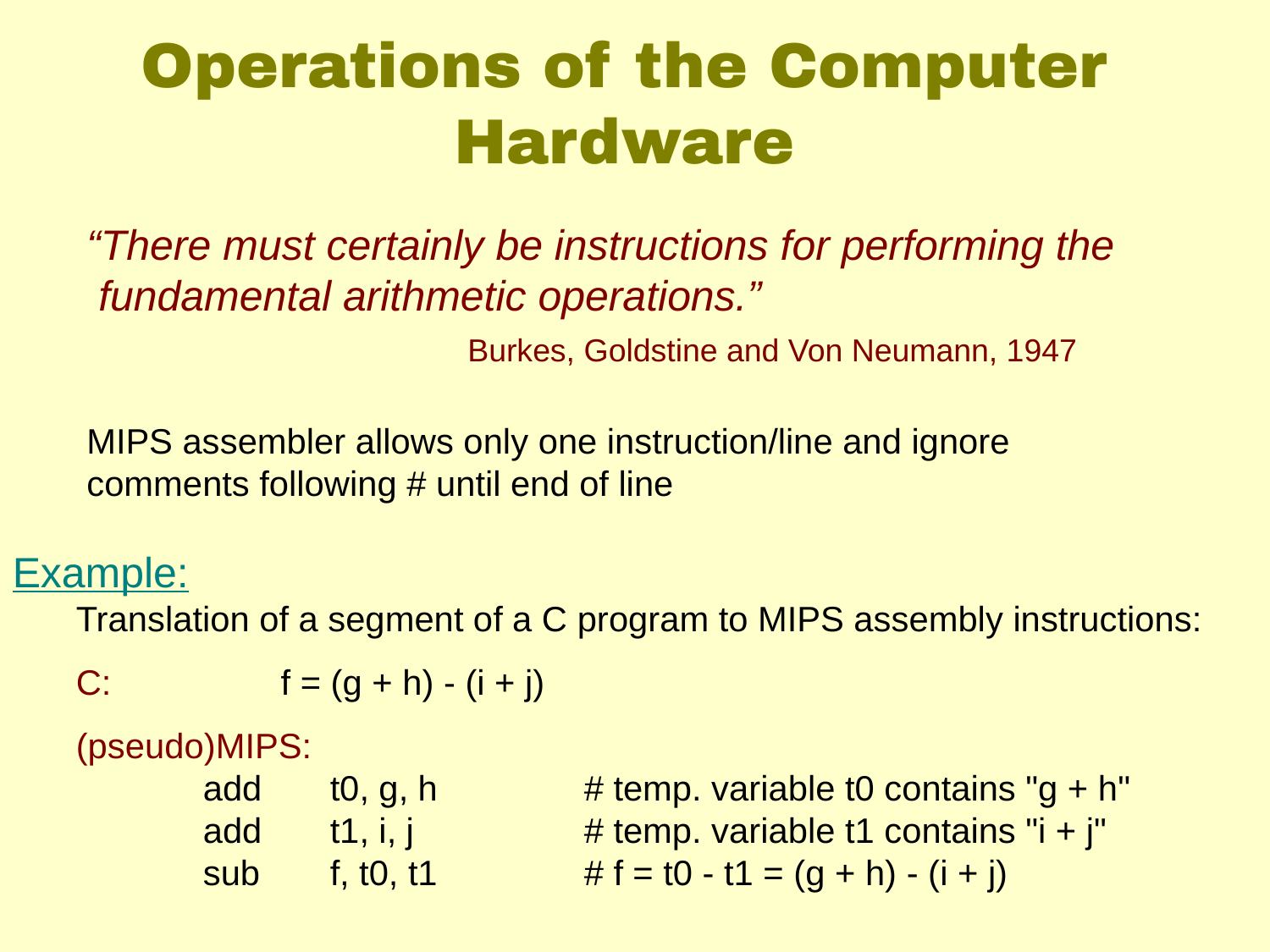

# Operations of the Computer Hardware
“There must certainly be instructions for performing the
 fundamental arithmetic operations.”
			Burkes, Goldstine and Von Neumann, 1947
MIPS assembler allows only one instruction/line and ignore comments following # until end of line
Example:
Translation of a segment of a C program to MIPS assembly instructions:

C:	        f = (g + h) - (i + j)

(pseudo)MIPS:
add 	t0, g, h		# temp. variable t0 contains "g + h"
add 	t1, i, j		# temp. variable t1 contains "i + j"
sub 	f, t0, t1		# f = t0 - t1 = (g + h) - (i + j)